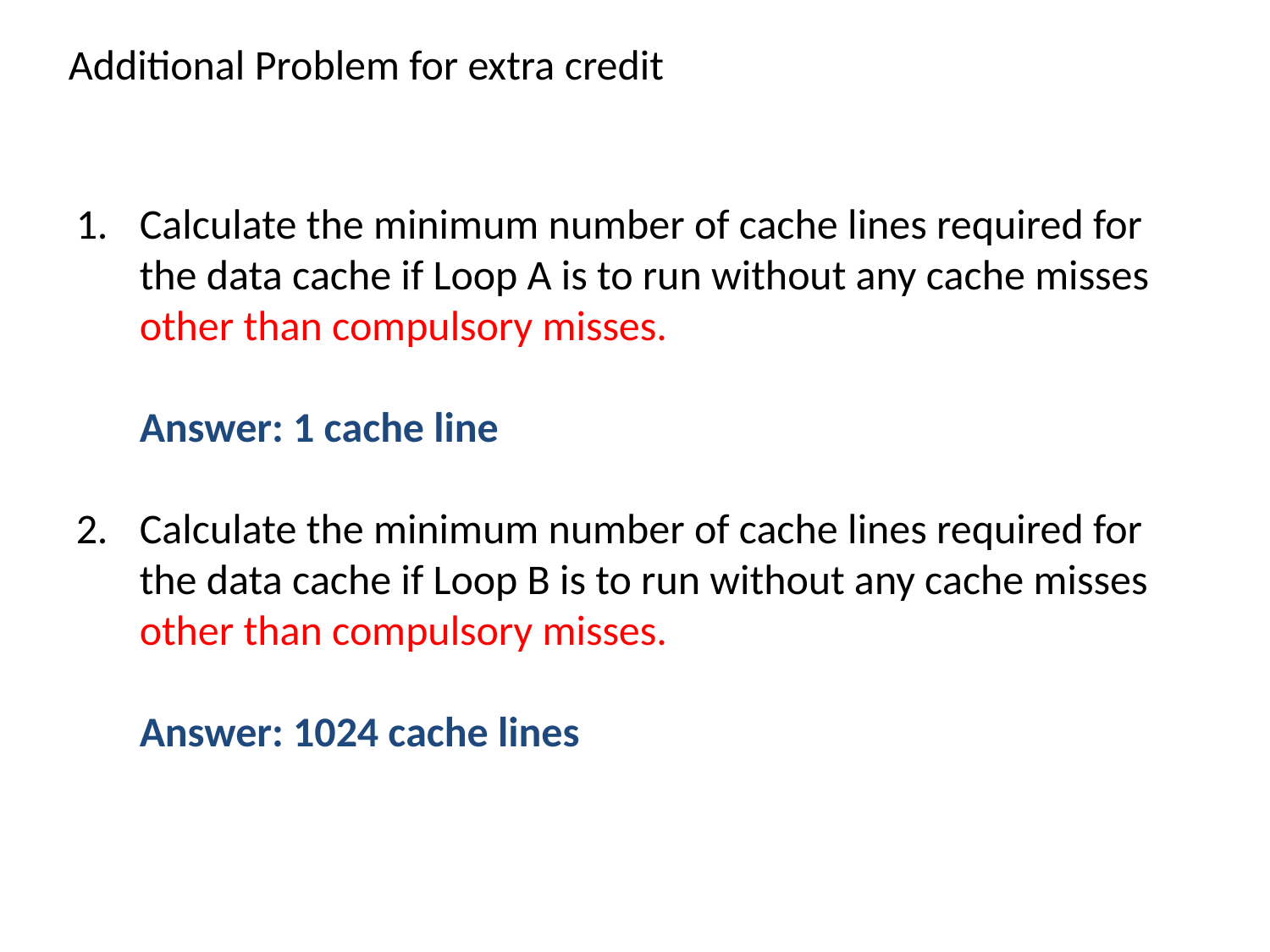

Additional Problem for extra credit
Calculate the minimum number of cache lines required for the data cache if Loop A is to run without any cache misses other than compulsory misses.

	Answer: 1 cache line

Calculate the minimum number of cache lines required for the data cache if Loop B is to run without any cache misses other than compulsory misses.

	Answer: 1024 cache lines